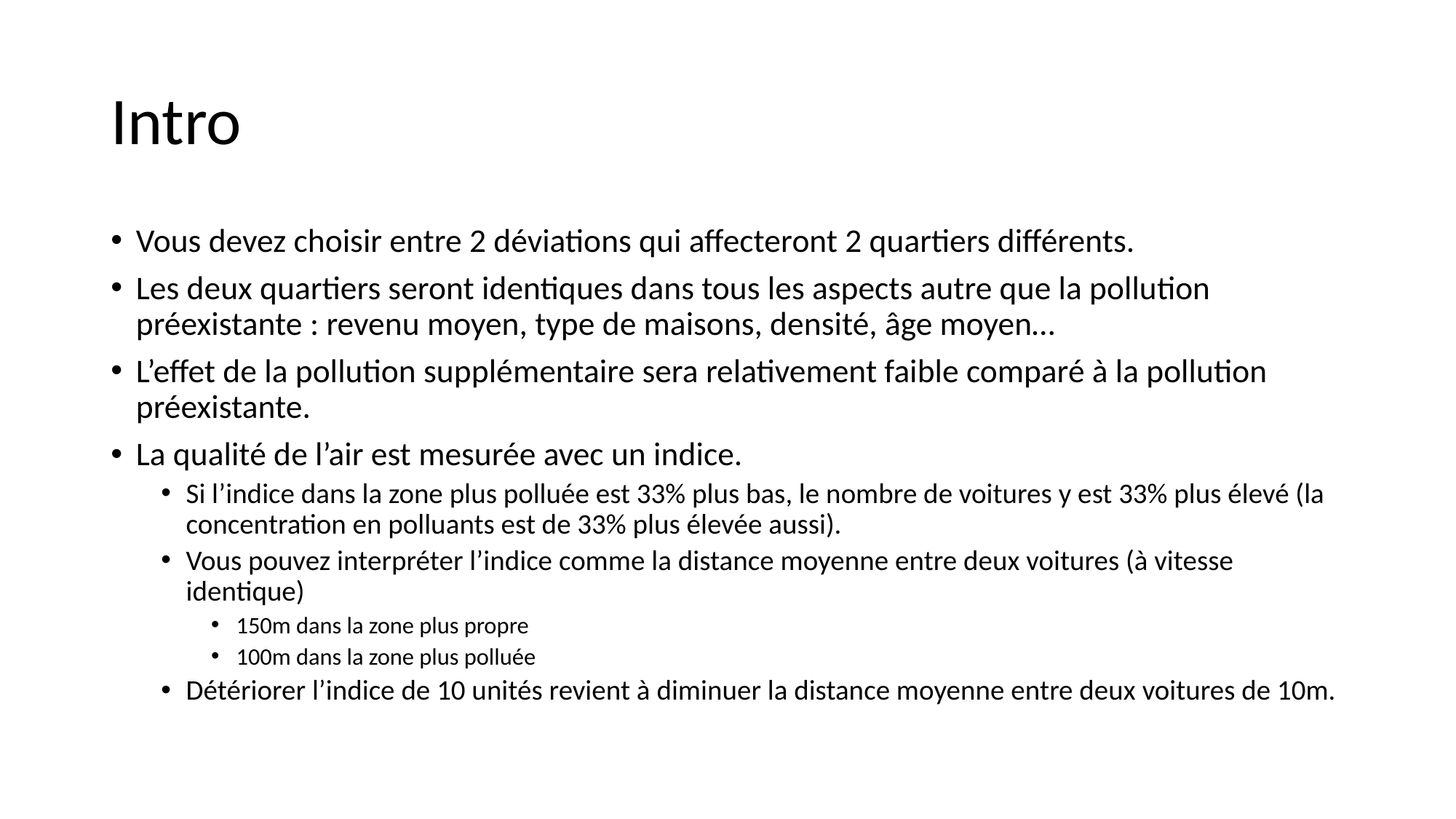

# Intro
Vous devez choisir entre 2 déviations qui affecteront 2 quartiers différents.
Les deux quartiers seront identiques dans tous les aspects autre que la pollution préexistante : revenu moyen, type de maisons, densité, âge moyen…
L’effet de la pollution supplémentaire sera relativement faible comparé à la pollution préexistante.
La qualité de l’air est mesurée avec un indice.
Si l’indice dans la zone plus polluée est 33% plus bas, le nombre de voitures y est 33% plus élevé (la concentration en polluants est de 33% plus élevée aussi).
Vous pouvez interpréter l’indice comme la distance moyenne entre deux voitures (à vitesse identique)
150m dans la zone plus propre
100m dans la zone plus polluée
Détériorer l’indice de 10 unités revient à diminuer la distance moyenne entre deux voitures de 10m.